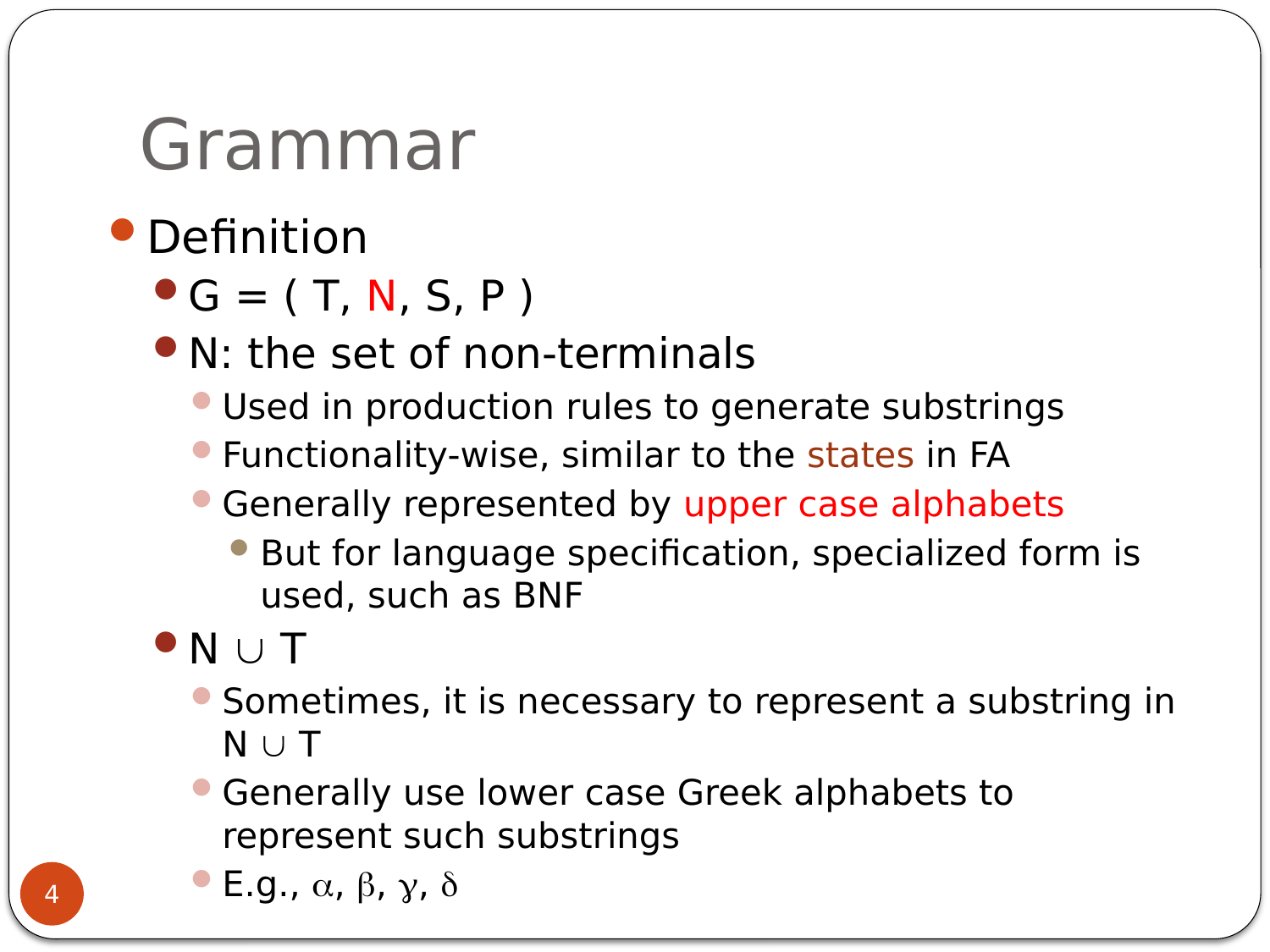

# Grammar
Definition
G = ( T, N, S, P )
N: the set of non-terminals
Used in production rules to generate substrings
Functionality-wise, similar to the states in FA
Generally represented by upper case alphabets
But for language specification, specialized form is used, such as BNF
N ∪ T
Sometimes, it is necessary to represent a substring in N ∪ T
Generally use lower case Greek alphabets to represent such substrings
E.g., α, β, γ, δ
4